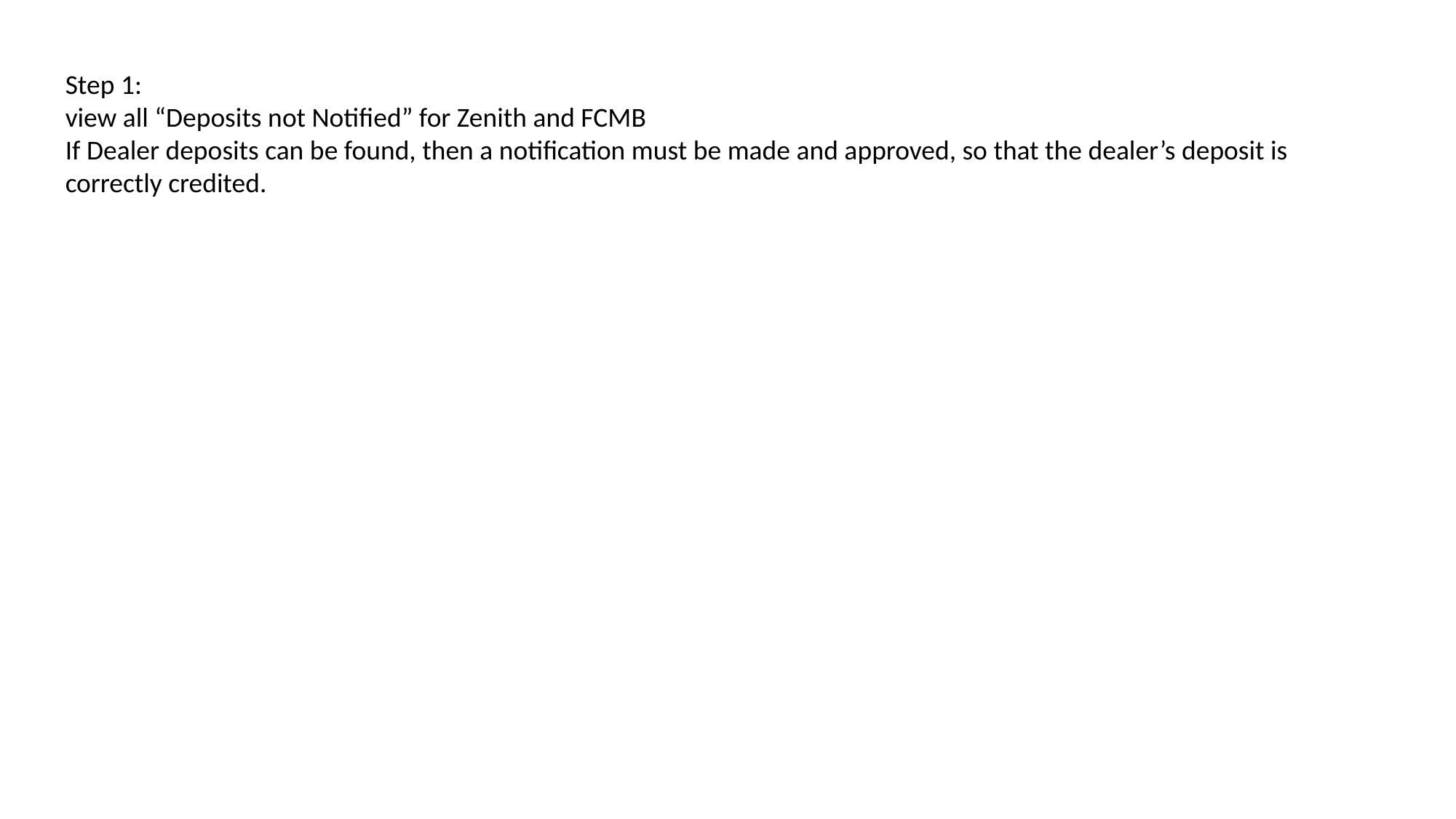

Step 1:
view all “Deposits not Notified” for Zenith and FCMB
If Dealer deposits can be found, then a notification must be made and approved, so that the dealer’s deposit is correctly credited.